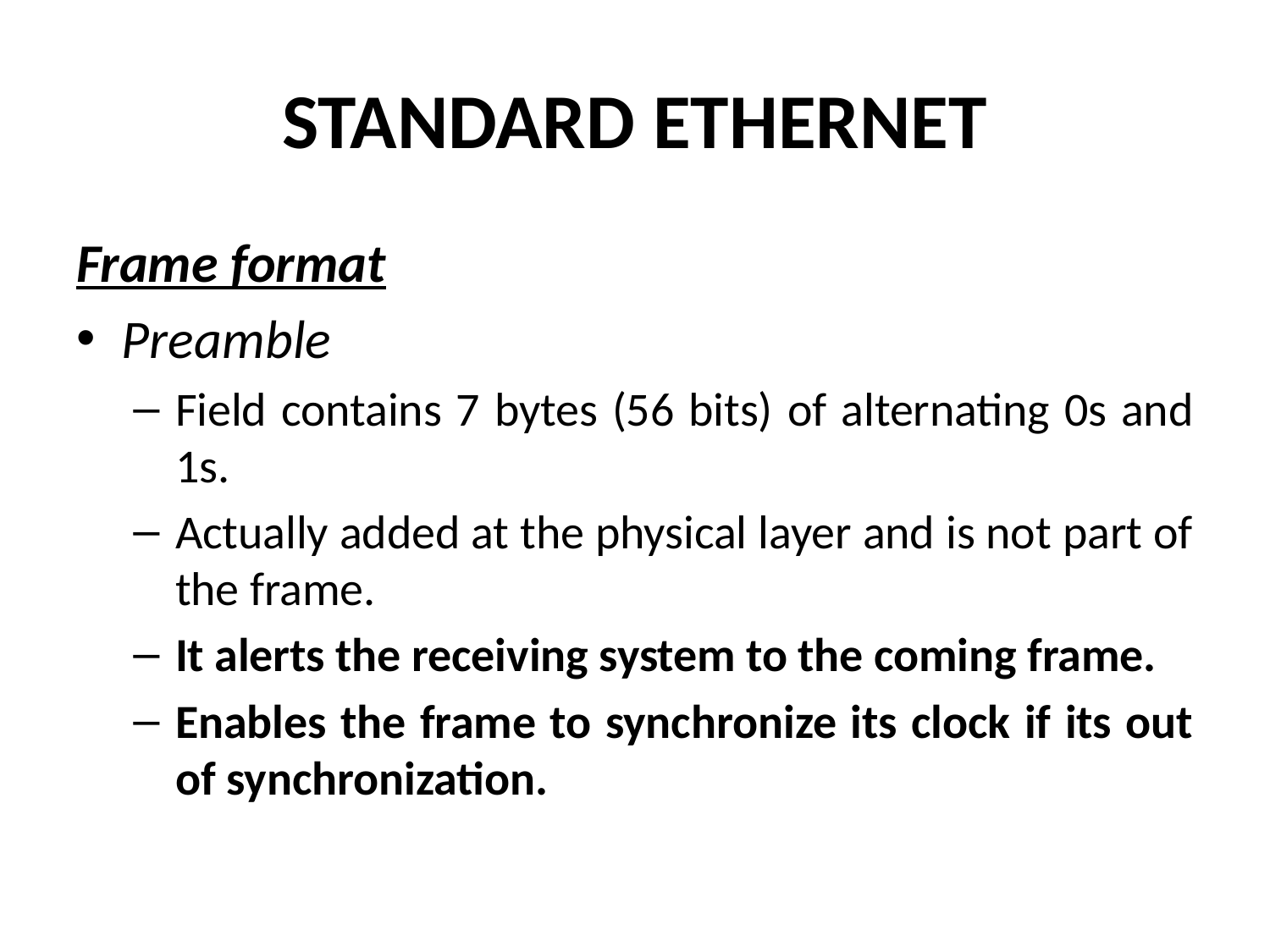

# STANDARD ETHERNET
Frame format
Preamble
Field contains 7 bytes (56 bits) of alternating 0s and 1s.
Actually added at the physical layer and is not part of the frame.
It alerts the receiving system to the coming frame.
Enables the frame to synchronize its clock if its out of synchronization.